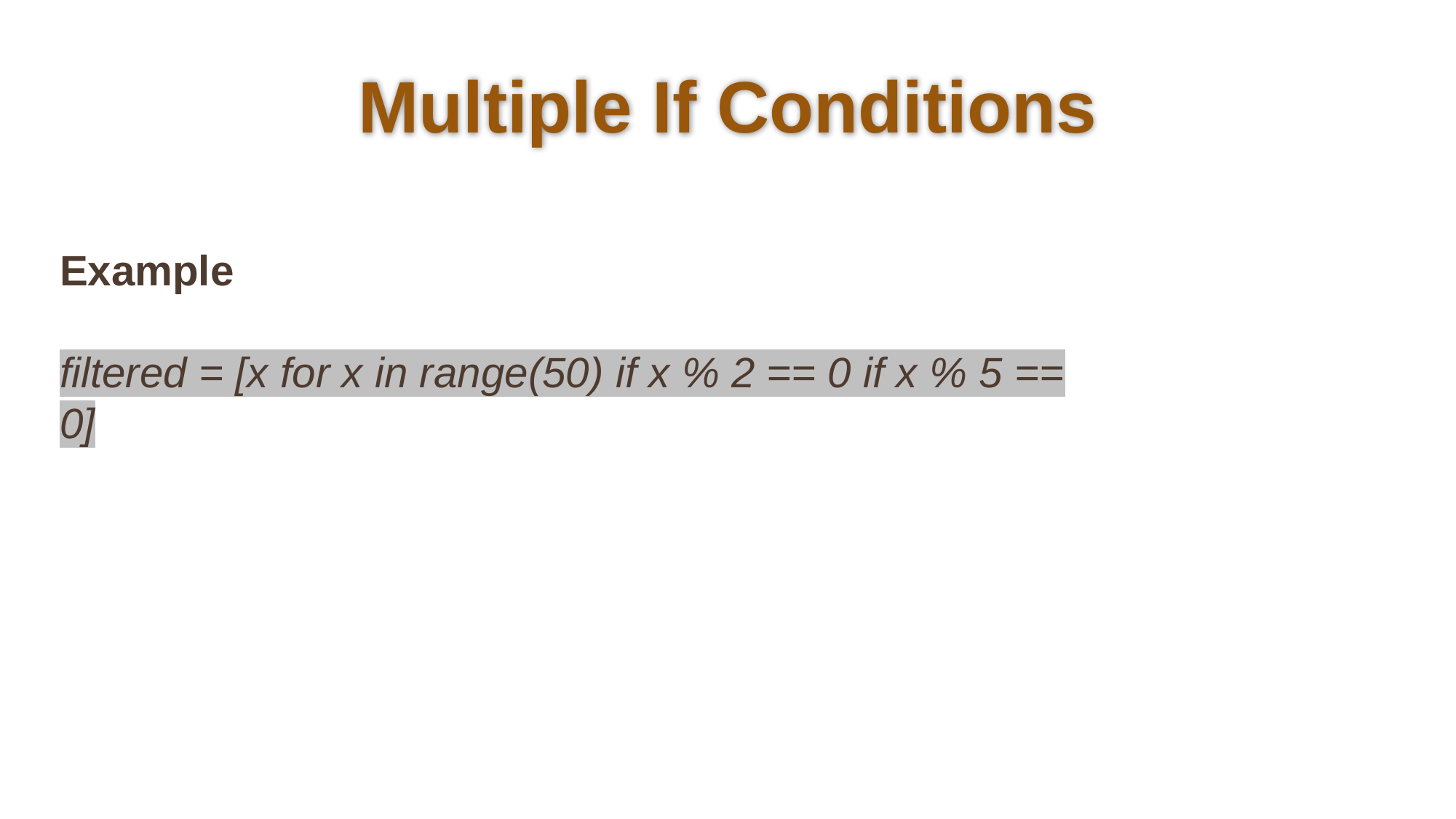

# Multiple If Conditions
Example

filtered = [x for x in range(50) if x % 2 == 0 if x % 5 == 0]